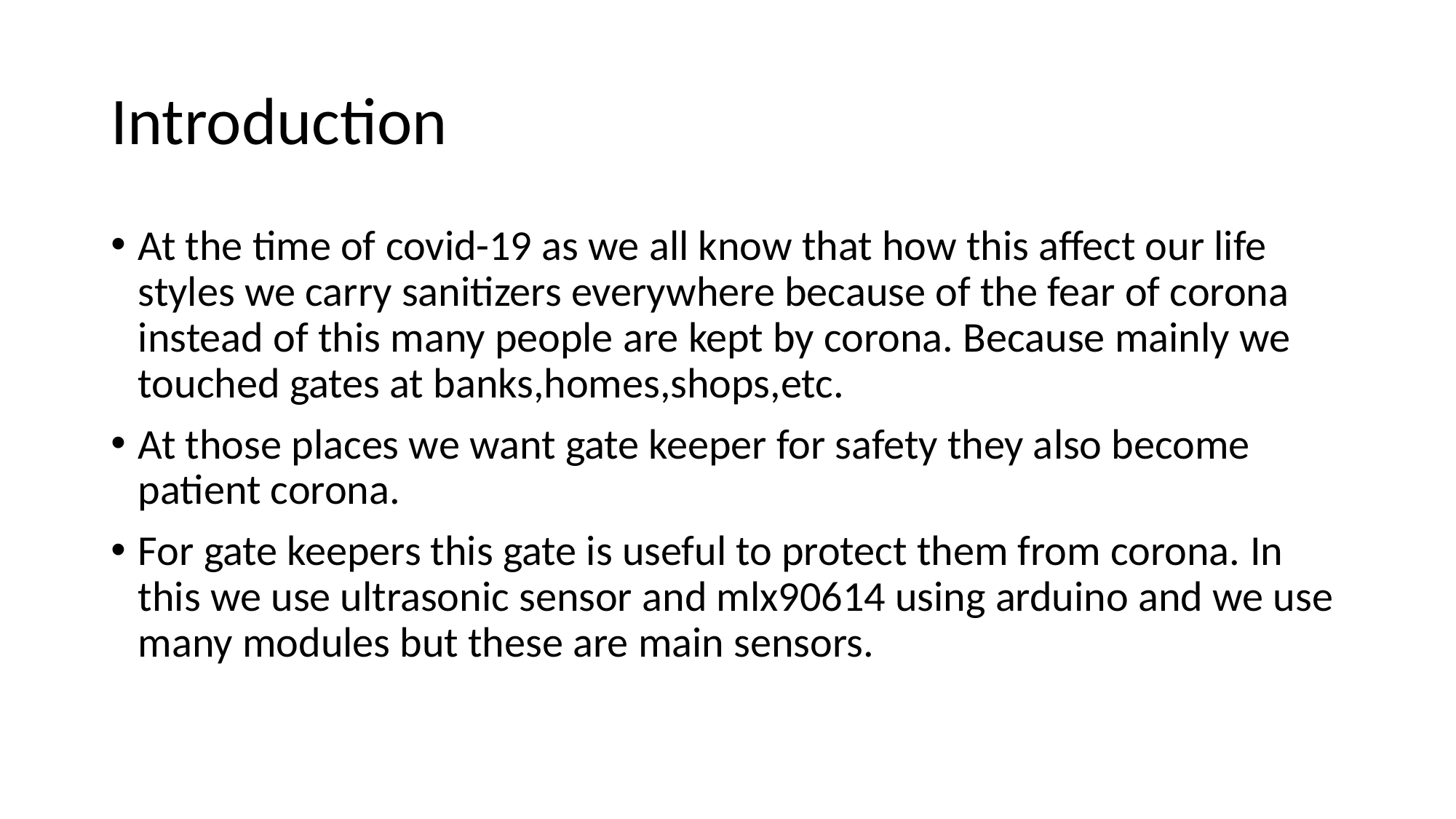

# Introduction
At the time of covid-19 as we all know that how this affect our life styles we carry sanitizers everywhere because of the fear of corona instead of this many people are kept by corona. Because mainly we touched gates at banks,homes,shops,etc.
At those places we want gate keeper for safety they also become patient corona.
For gate keepers this gate is useful to protect them from corona. In this we use ultrasonic sensor and mlx90614 using arduino and we use many modules but these are main sensors.